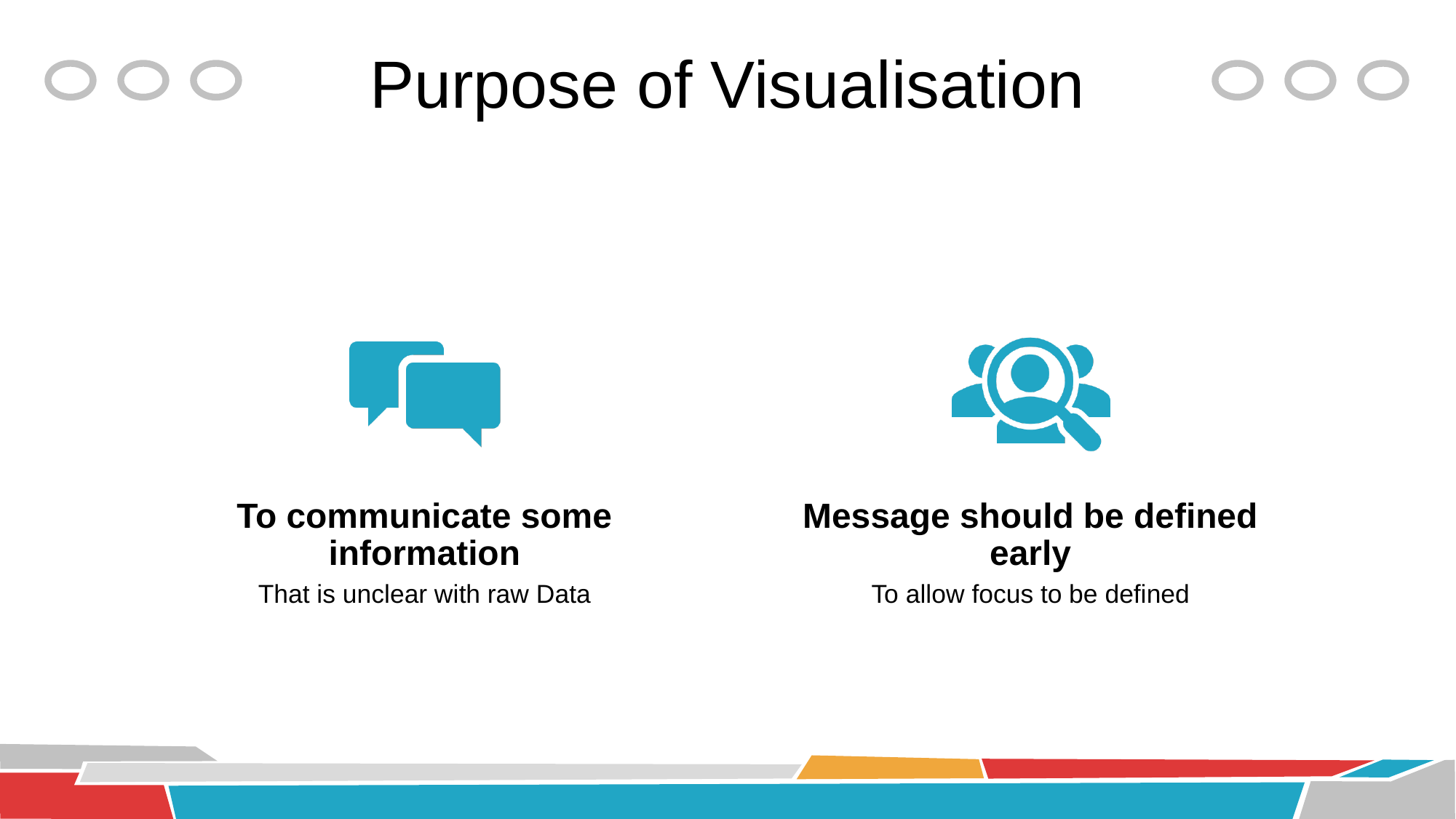

# Purpose of Visualisation
To communicate some information
That is unclear with raw Data
Message should be defined early
To allow focus to be defined